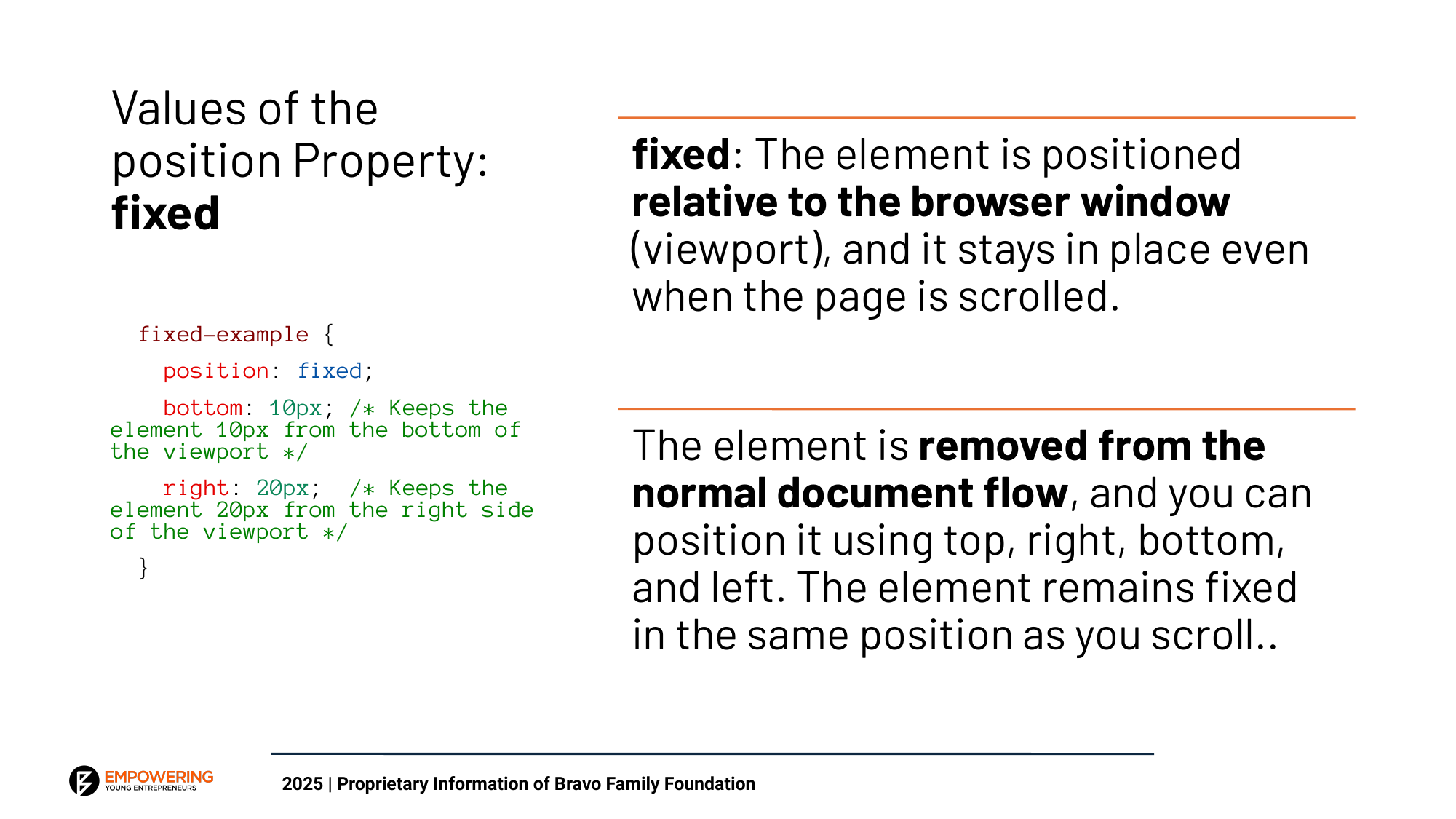

# Values of the position Property: fixed
fixed: The element is positioned relative to the browser window (viewport), and it stays in place even when the page is scrolled.
The element is removed from the normal document flow, and you can position it using top, right, bottom, and left. The element remains fixed in the same position as you scroll..
  fixed-example {
    position: fixed;
    bottom: 10px; /* Keeps the element 10px from the bottom of the viewport */
    right: 20px;  /* Keeps the element 20px from the right side of the viewport */
  }